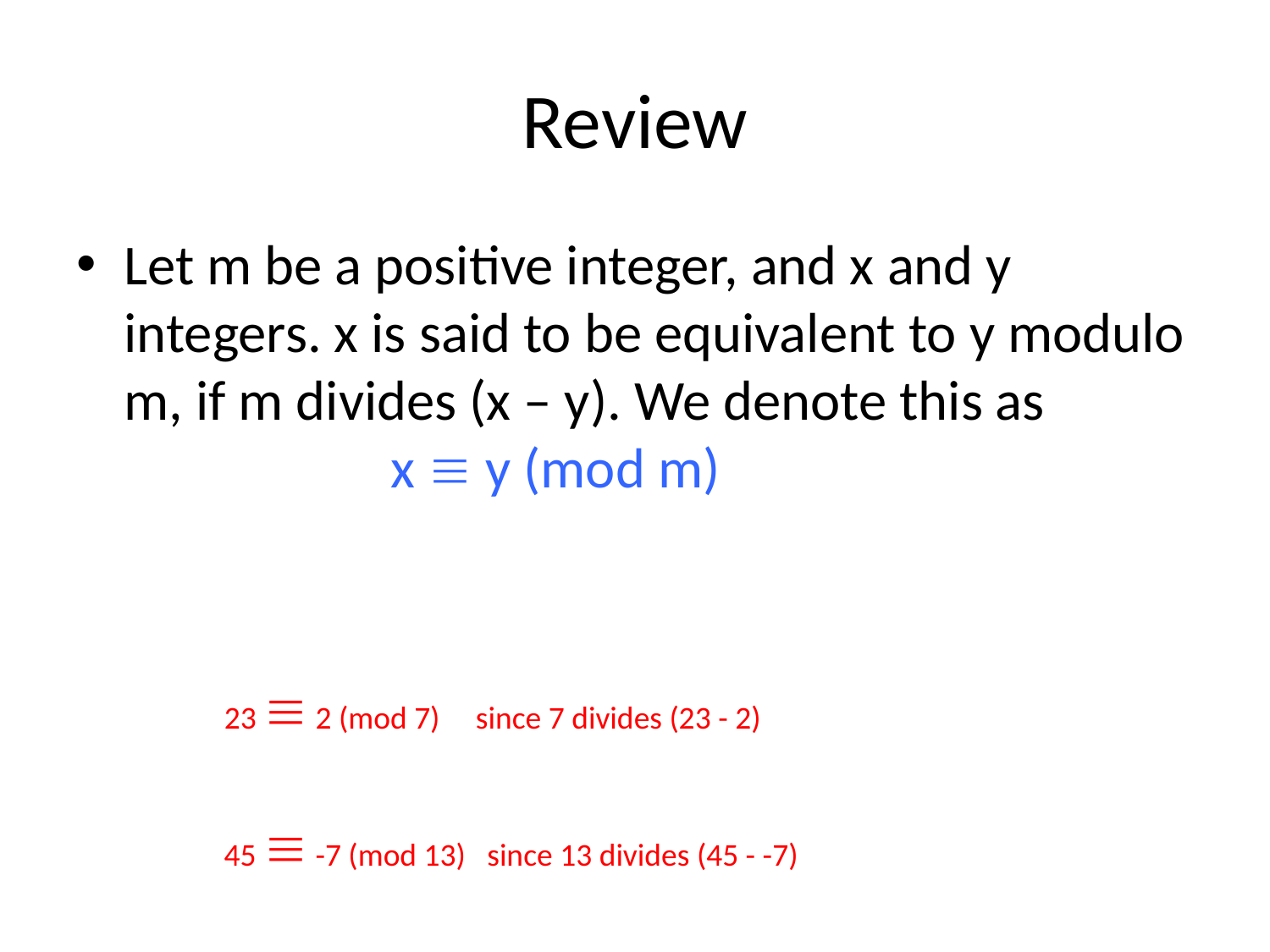

# Review
Let m be a positive integer, and x and y integers. x is said to be equivalent to y modulo m, if m divides (x – y). We denote this as
                     x ≡ y (mod m)
23 ≡ 2 (mod 7)     since 7 divides (23 - 2)
45 ≡ -7 (mod 13)   since 13 divides (45 - -7)